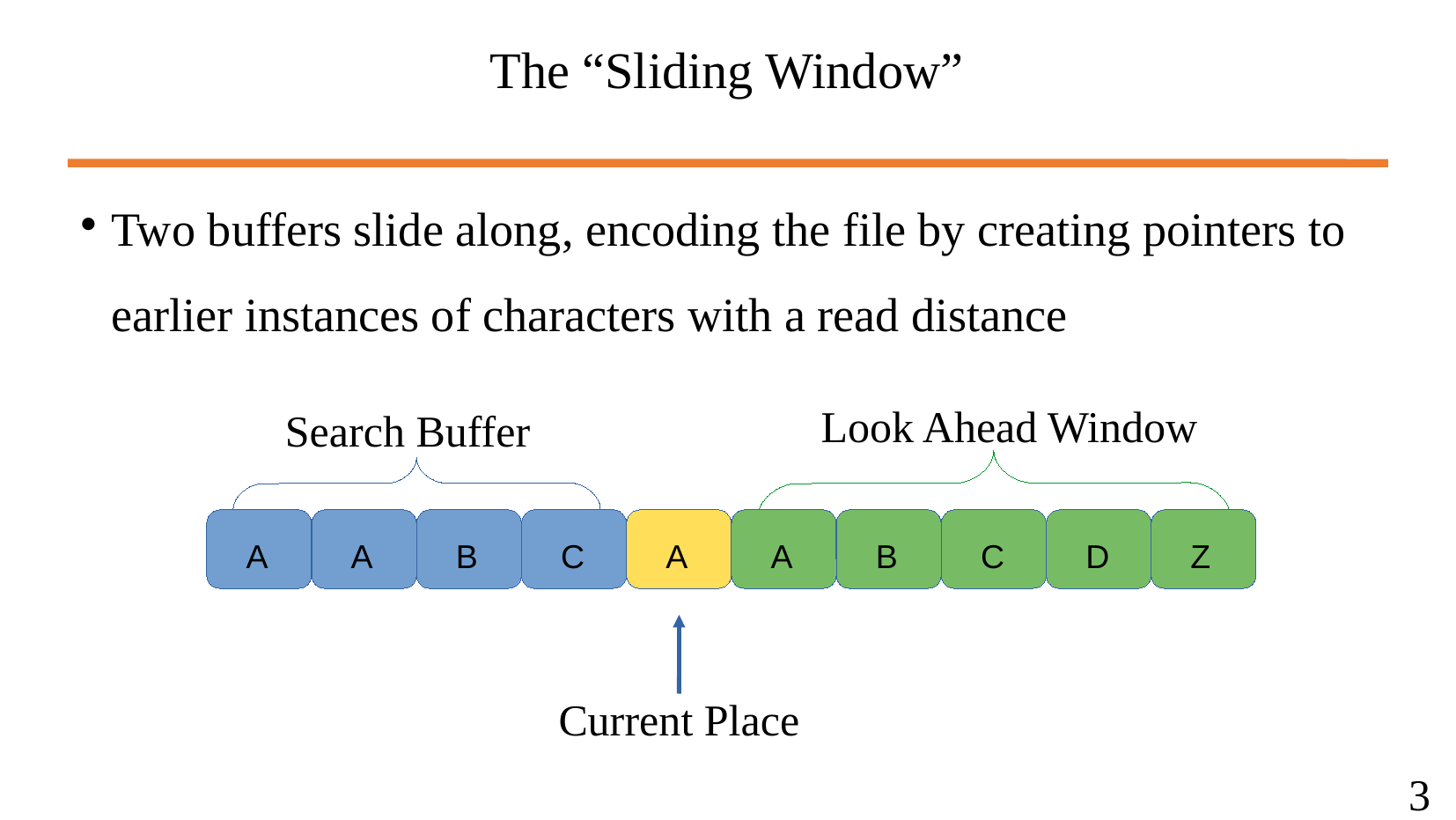

The “Sliding Window”

Two buffers slide along, encoding the file by creating pointers to earlier instances of characters with a read distance

Look Ahead Window
Search Buffer

A
A
B
C
A
A
B
C
D
Z

Current Place
3